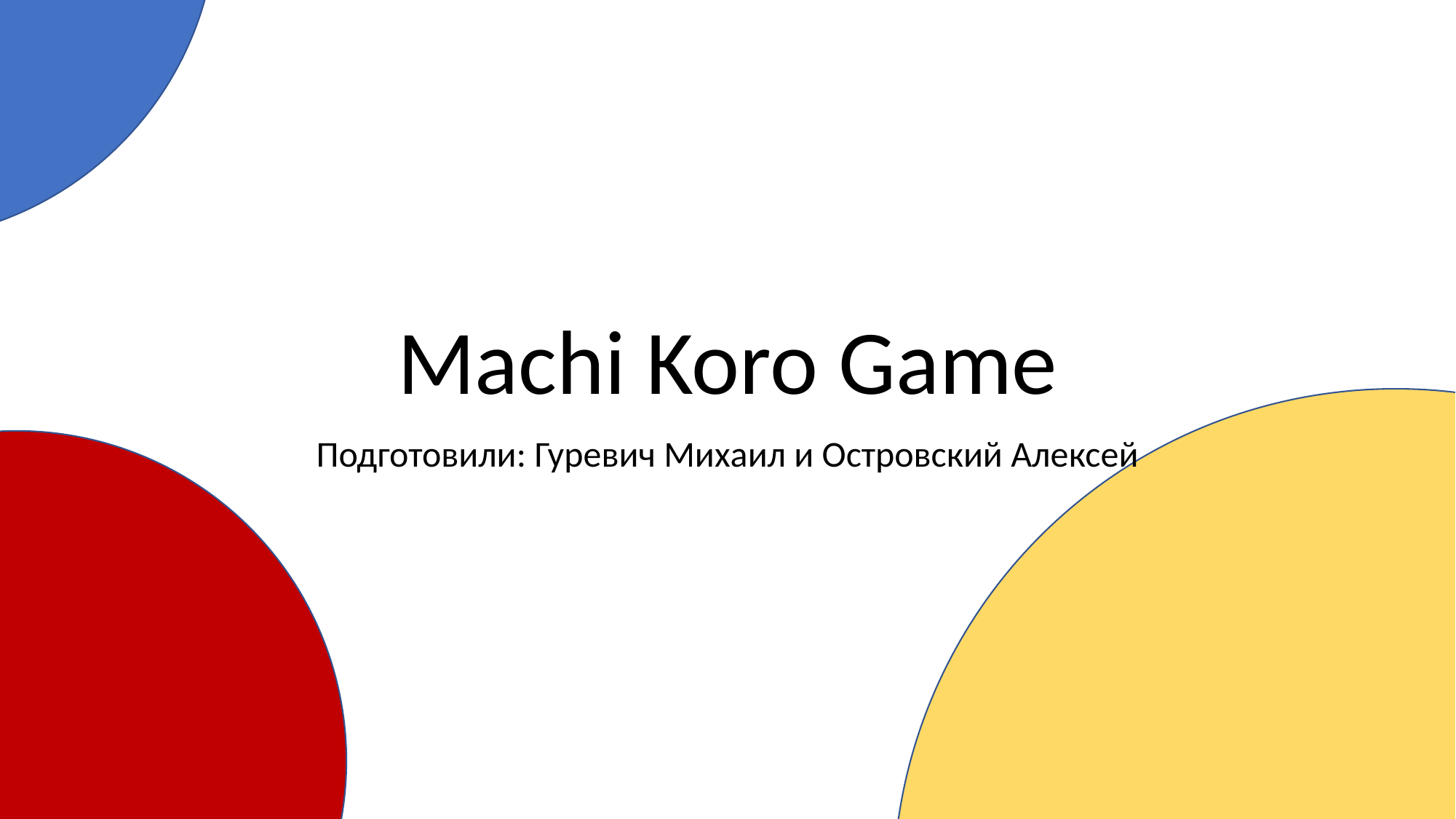

# Machi Koro Game

Подготовили: Гуревич Михаил и Островский Алексей